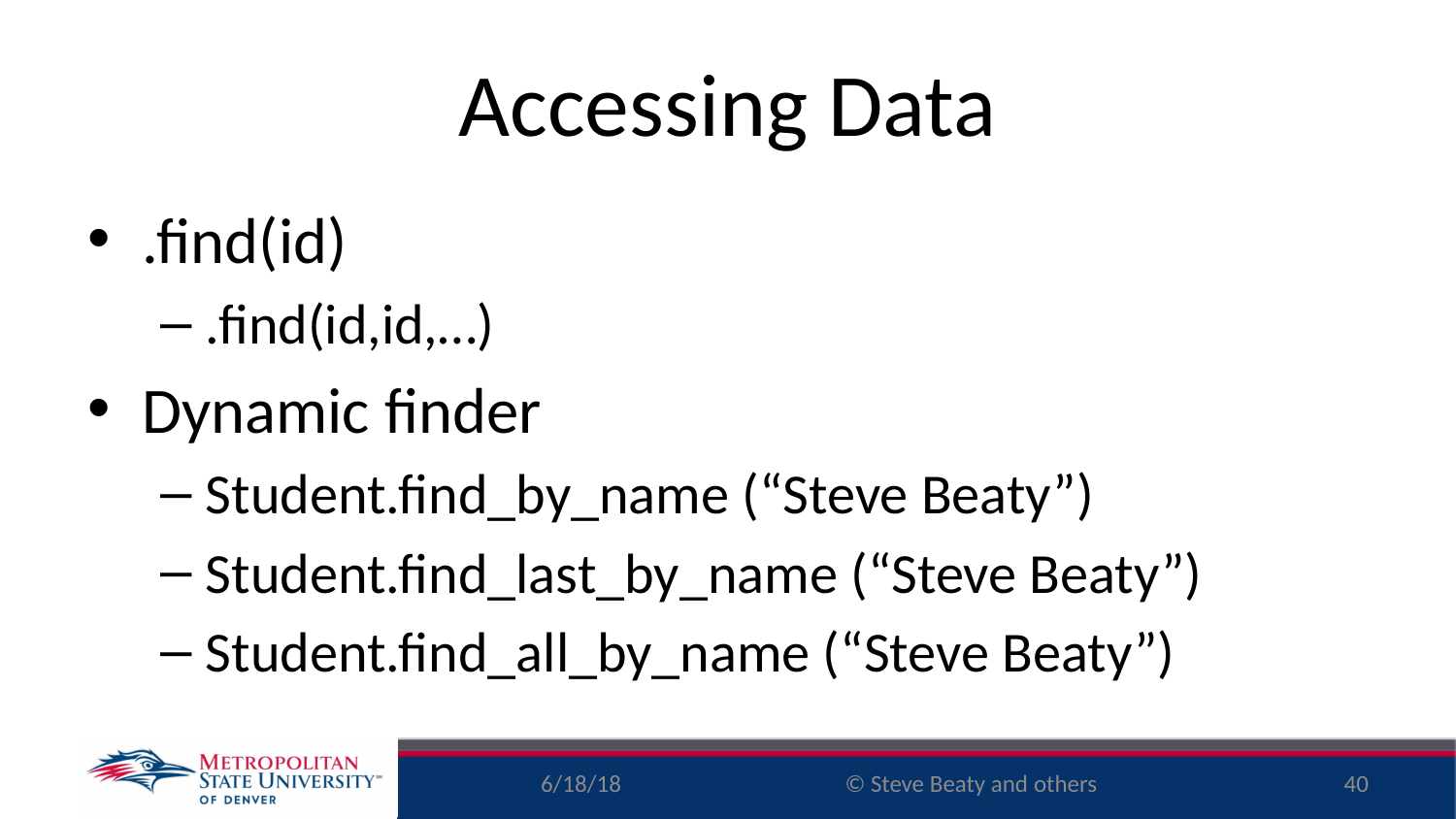

# Accessing Data
.find(id)
.find(id,id,…)
Dynamic finder
Student.find_by_name (“Steve Beaty”)
Student.find_last_by_name (“Steve Beaty”)
Student.find_all_by_name (“Steve Beaty”)

6/18/18
40
© Steve Beaty and others